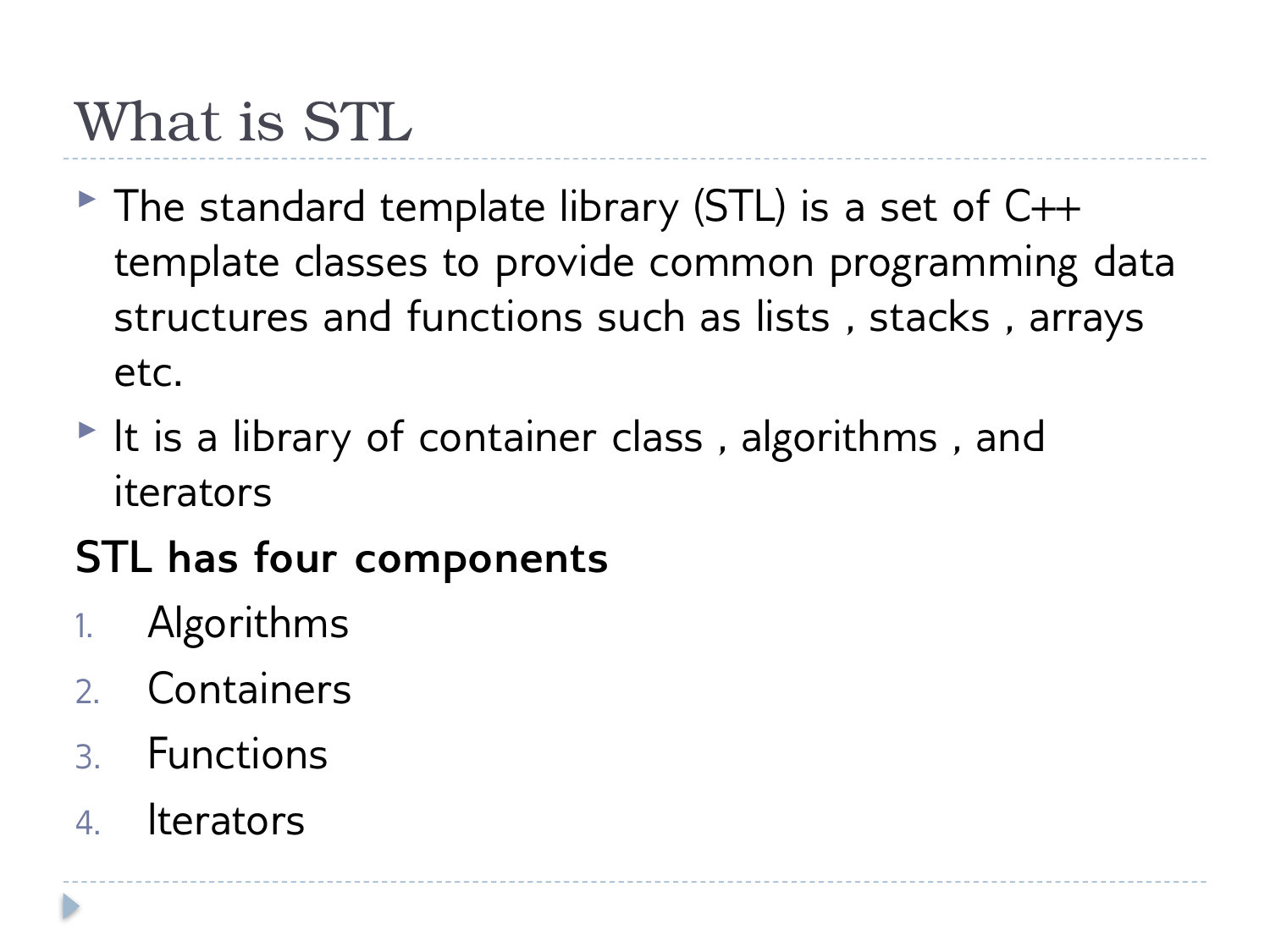

# What is STL
The standard template library (STL) is a set of C++ template classes to provide common programming data structures and functions such as lists , stacks , arrays etc.
It is a library of container class , algorithms , and iterators
STL has four components
Algorithms
Containers
Functions
Iterators